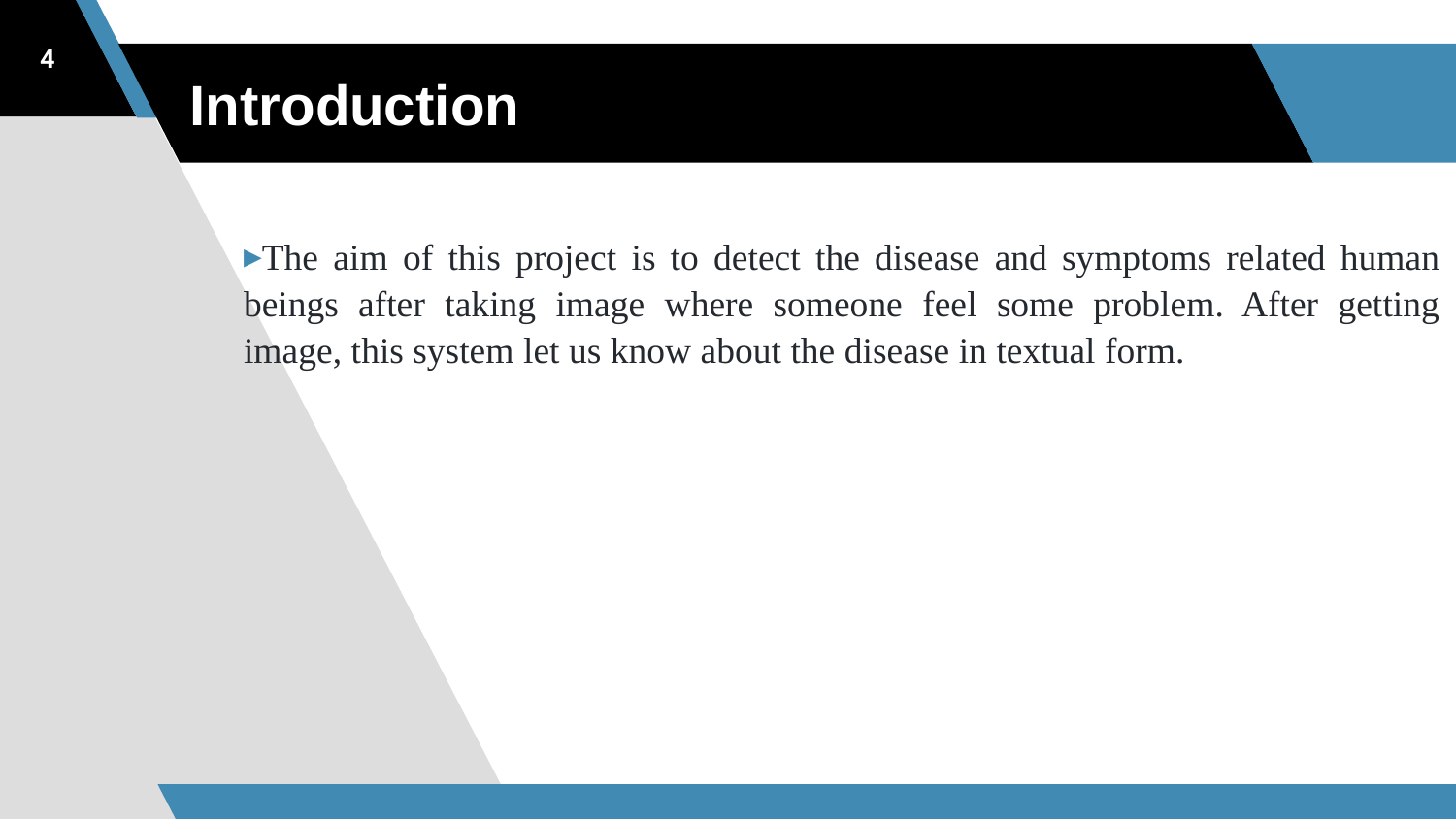

4
# Introduction
The aim of this project is to detect the disease and symptoms related human beings after taking image where someone feel some problem. After getting image, this system let us know about the disease in textual form.